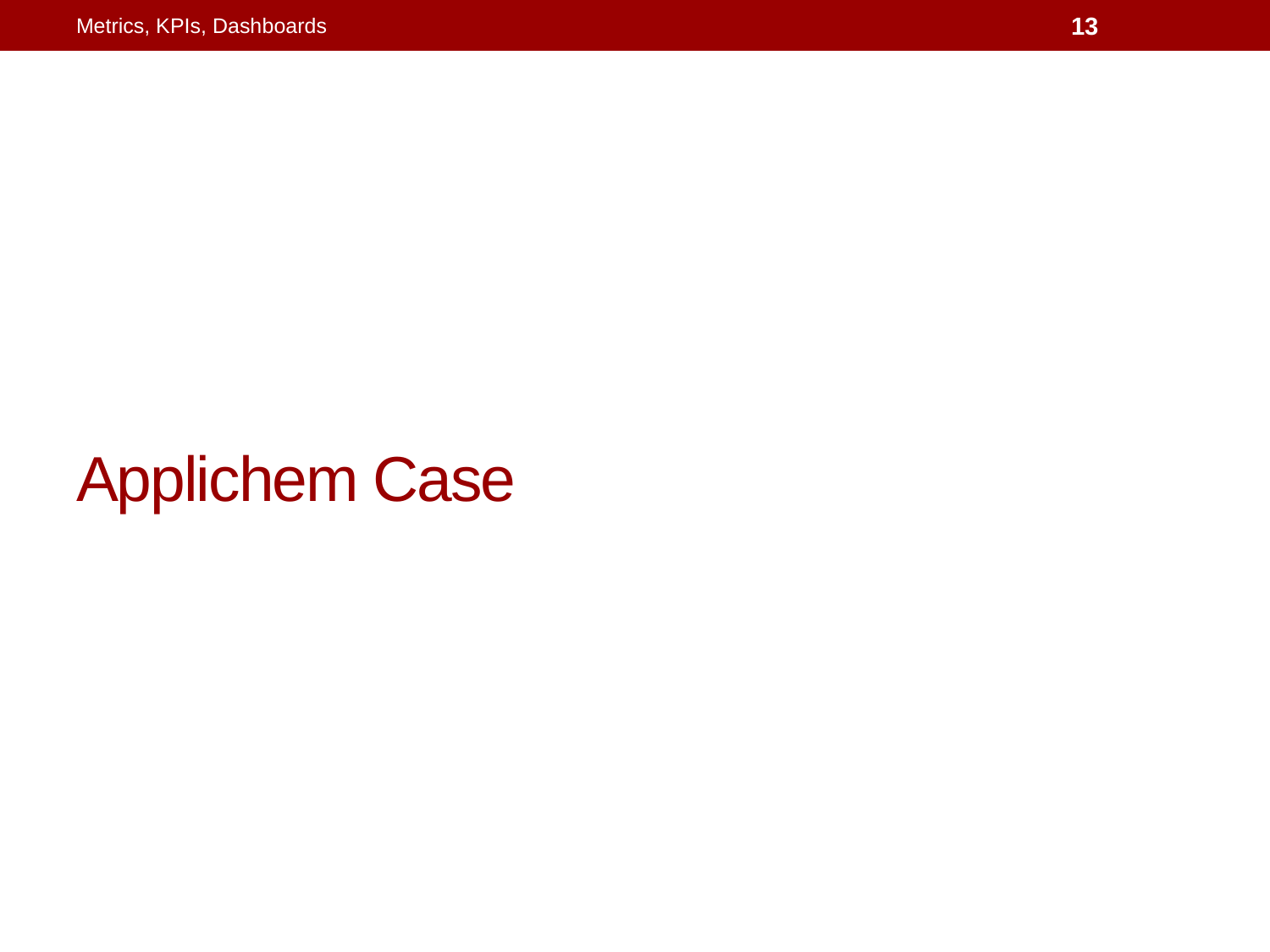

Metrics, KPIs, Dashboards
13
# Applichem Case